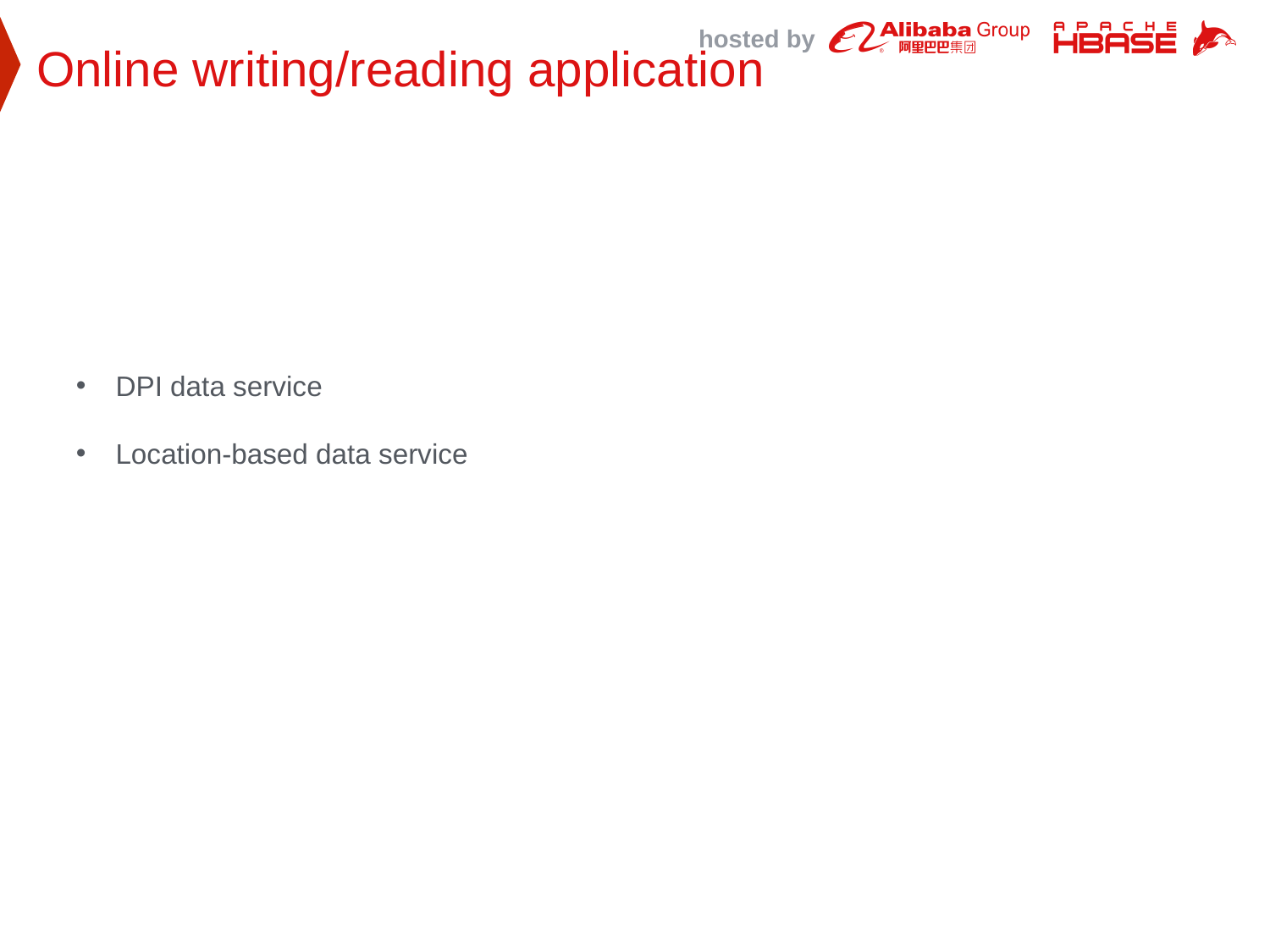

Online writing/reading application
DPI data service

Location-based data service